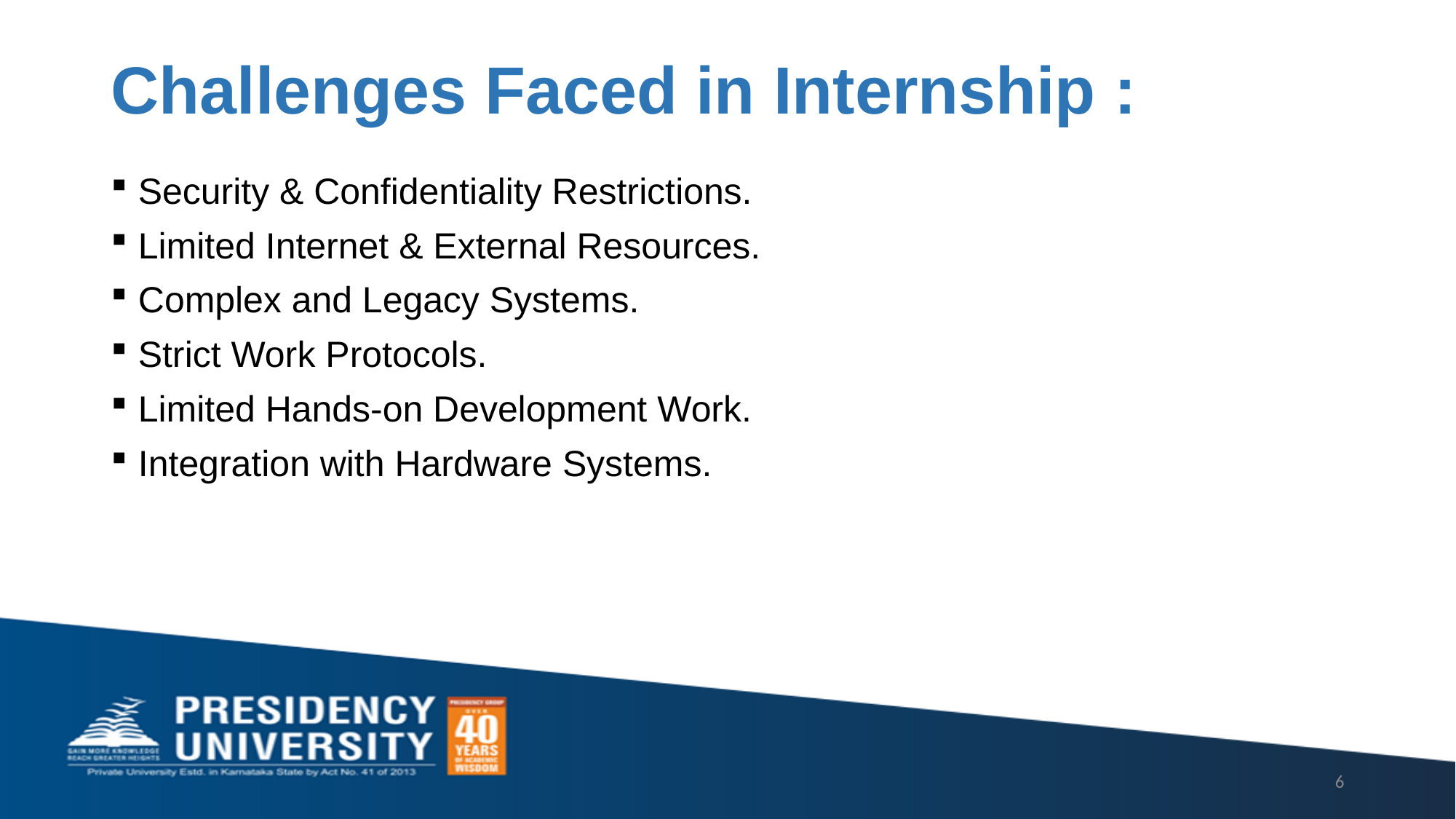

# Challenges Faced in Internship :
Security & Confidentiality Restrictions.
Limited Internet & External Resources.
Complex and Legacy Systems.
Strict Work Protocols.
Limited Hands-on Development Work.
Integration with Hardware Systems.
6